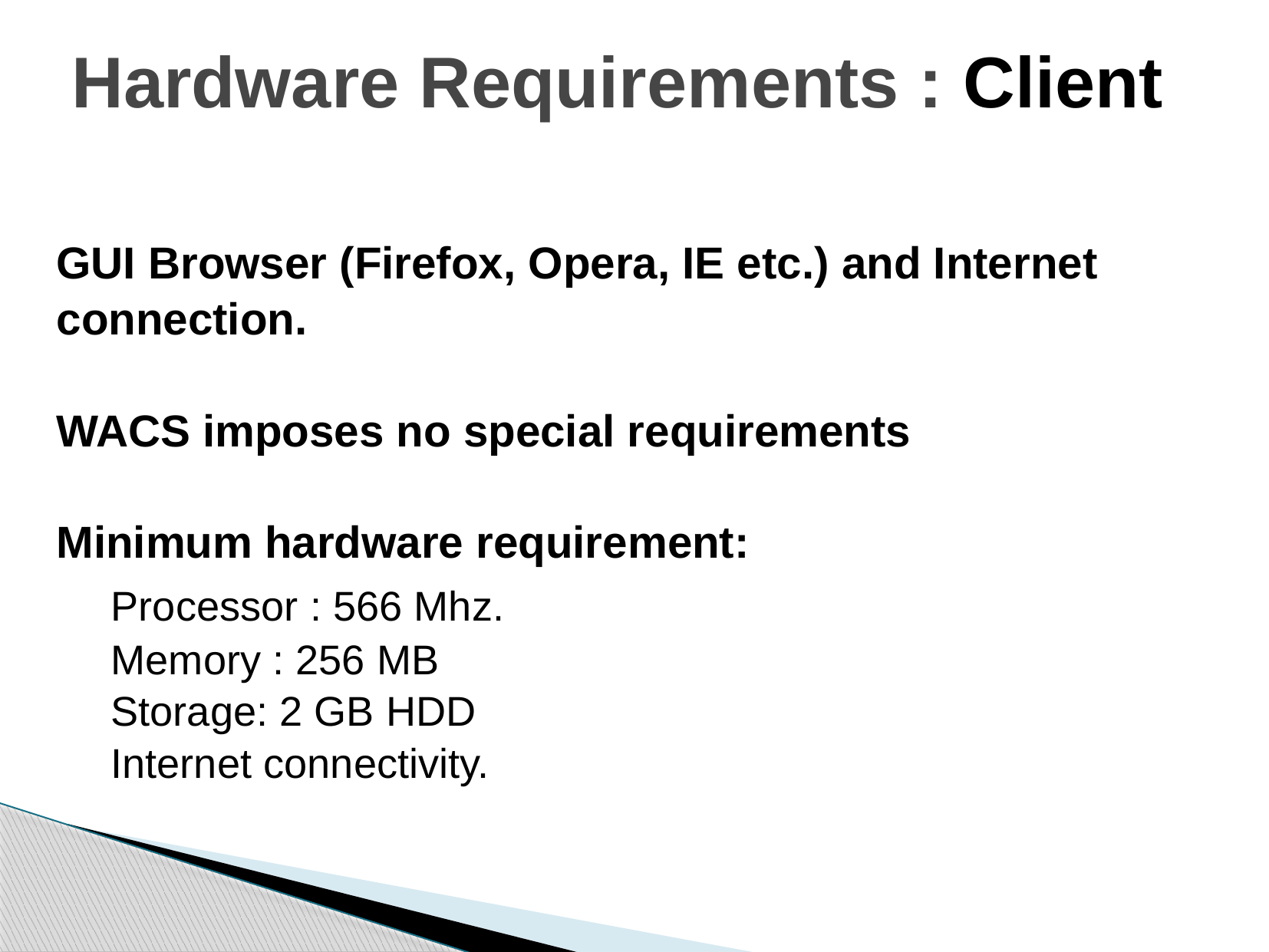

# Hardware Requirements : Client
GUI Browser (Firefox, Opera, IE etc.) and Internet connection.

WACS imposes no special requirements

Minimum hardware requirement:
	Processor : 566 Mhz.
	Memory : 256 MB
	Storage: 2 GB HDD
	Internet connectivity.